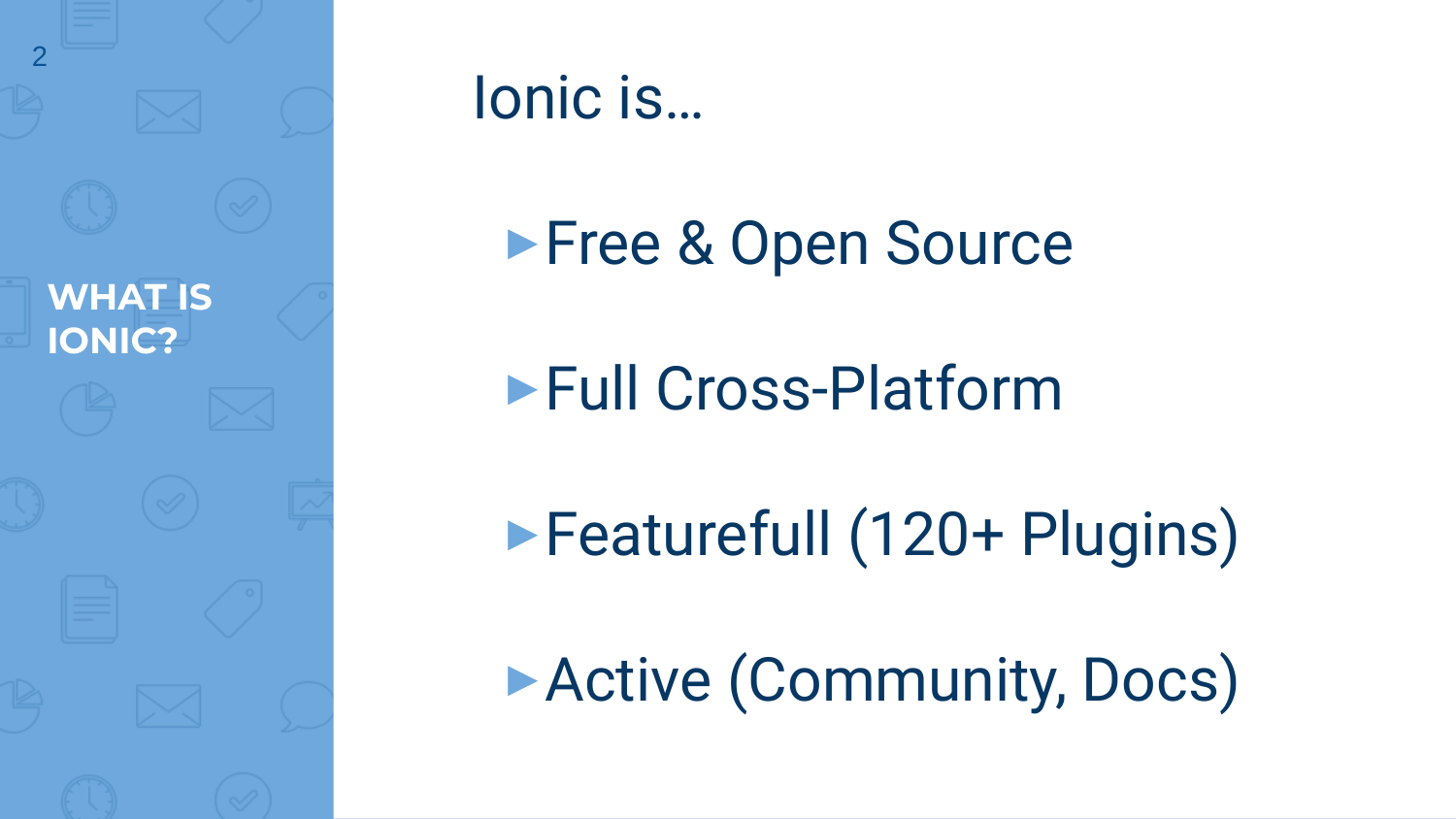

2
Ionic is…
Free & Open Source
Full Cross-Platform
Featurefull (120+ Plugins)
Active (Community, Docs)
# WHAT IS IONIC?